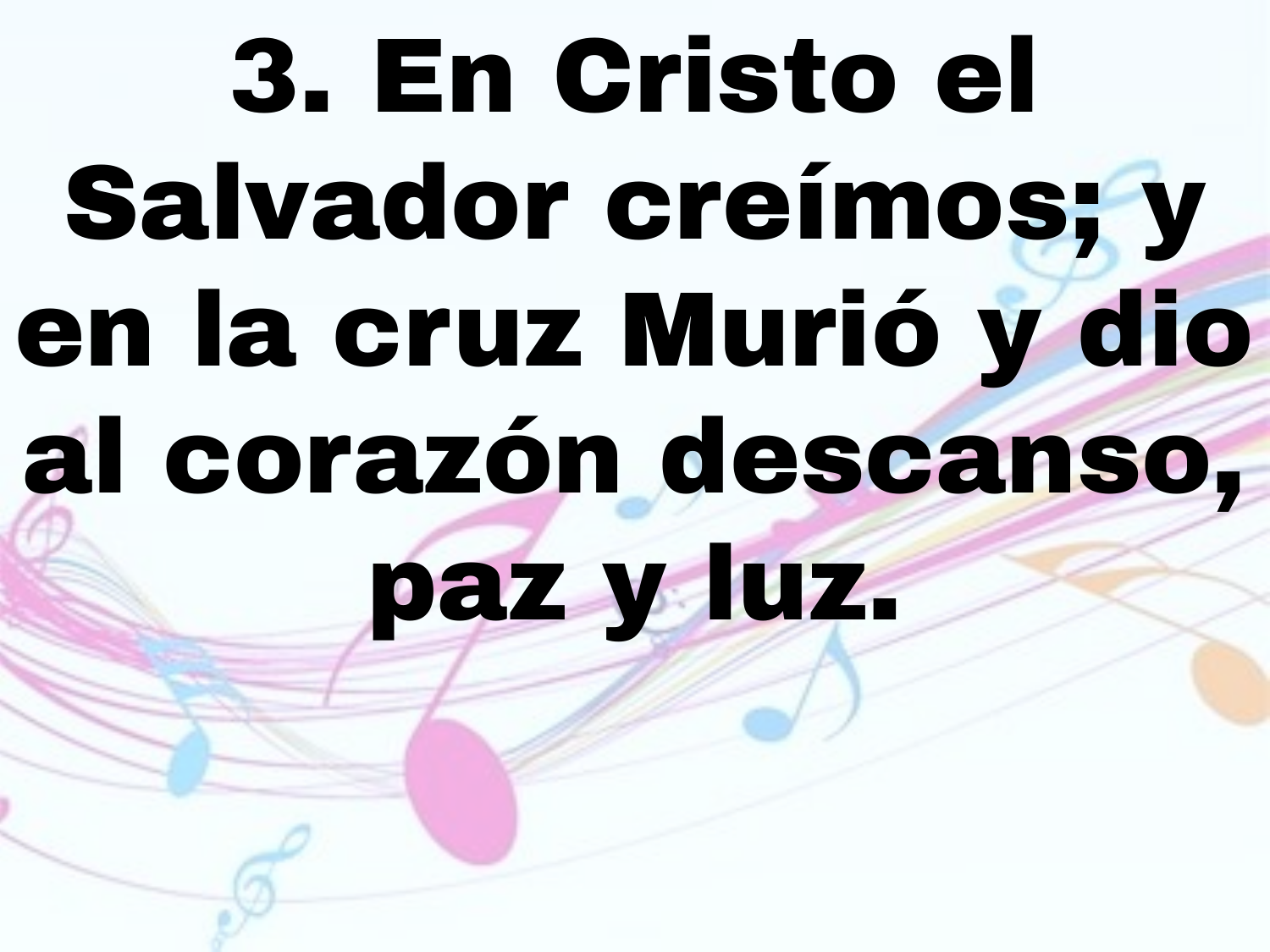

3. En Cristo el Salvador creímos; y en la cruz Murió y dio al corazón descanso, paz y luz.